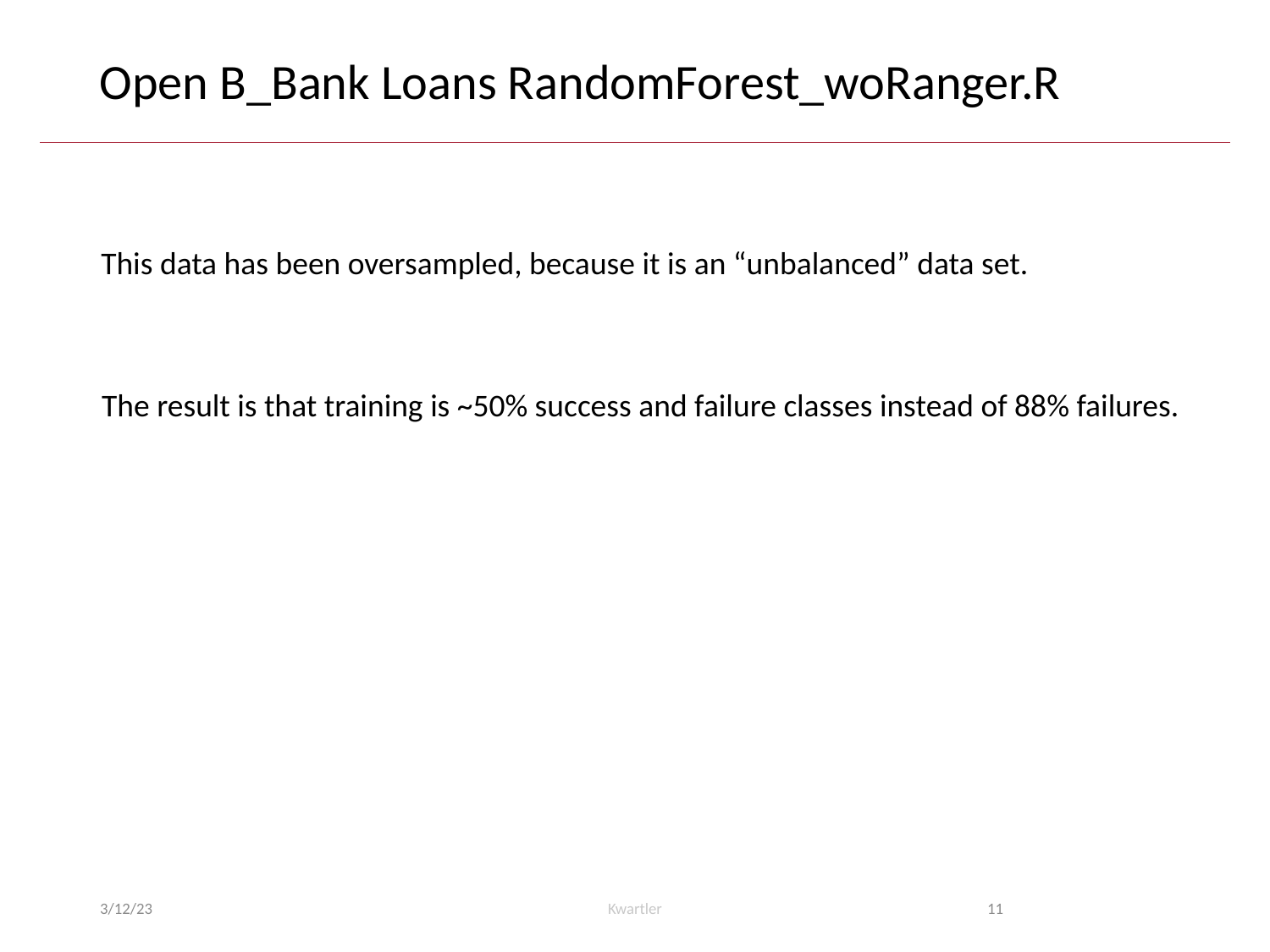

# Open B_Bank Loans RandomForest_woRanger.R
This data has been oversampled, because it is an “unbalanced” data set.
The result is that training is ~50% success and failure classes instead of 88% failures.
3/12/23
Kwartler
11